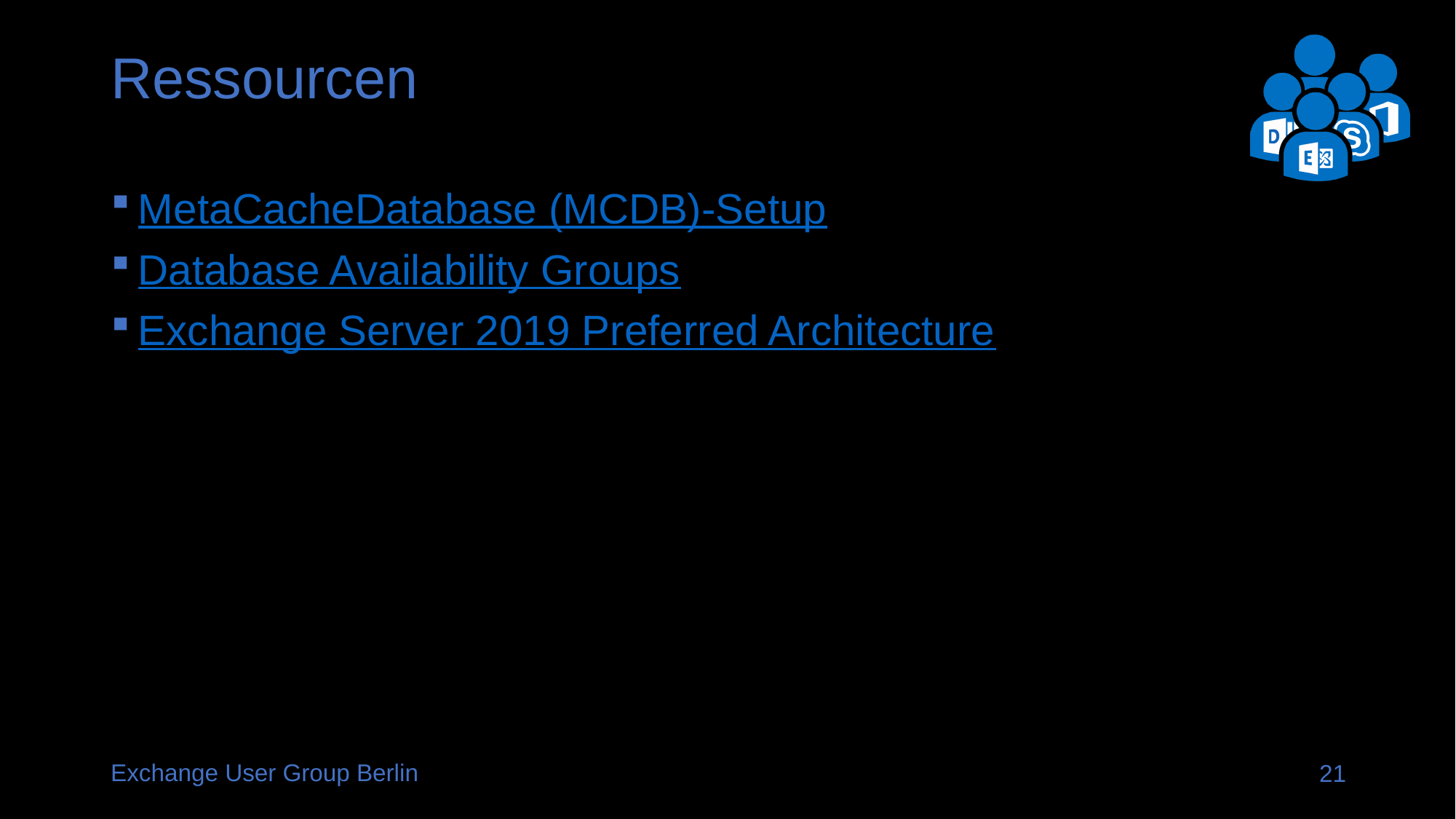

# Ressourcen

MetaCacheDatabase (MCDB)-Setup
Database Availability Groups
Exchange Server 2019 Preferred Architecture